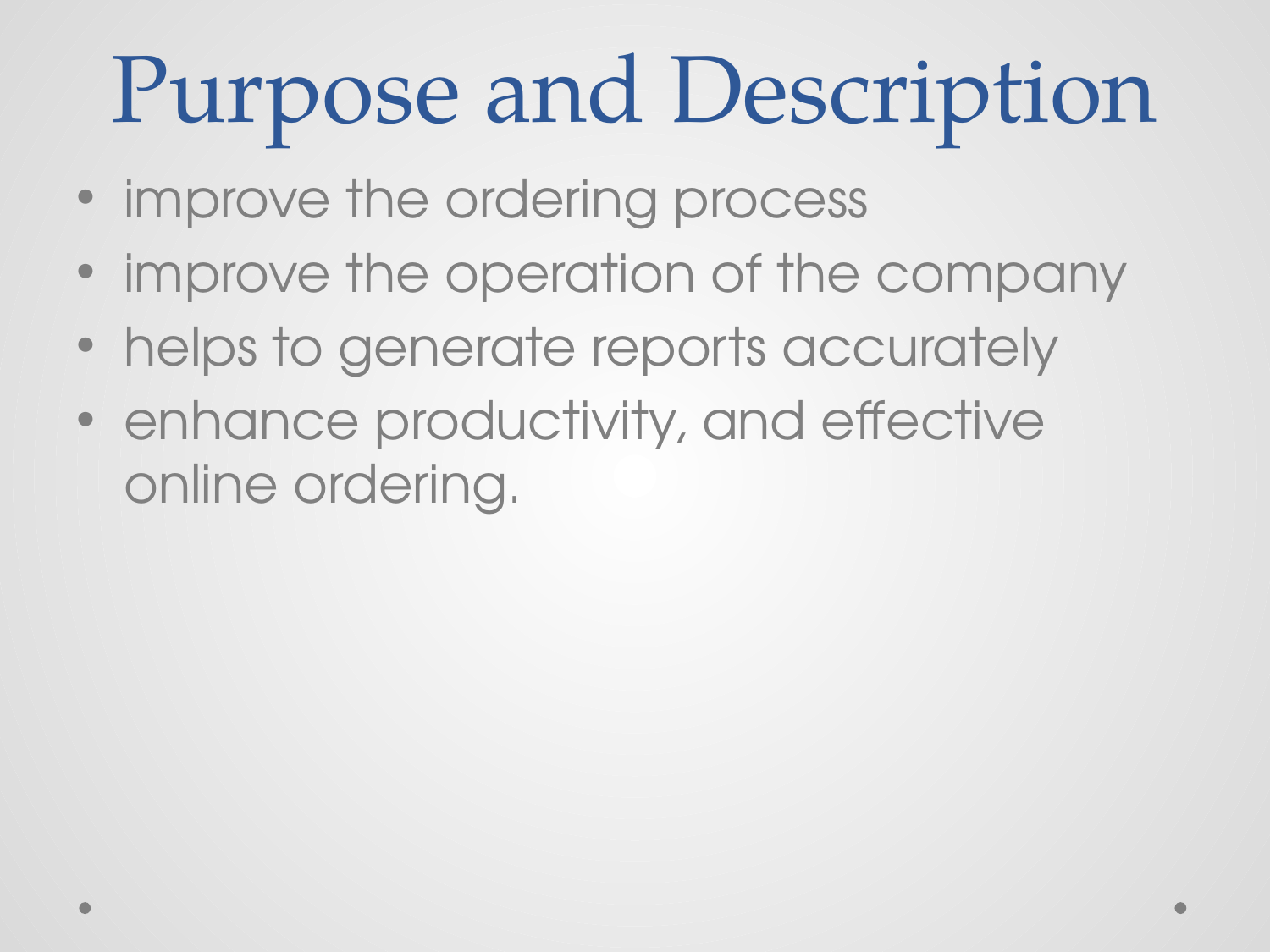

# Purpose and Description
improve the ordering process
improve the operation of the company
helps to generate reports accurately
enhance productivity, and effective online ordering.